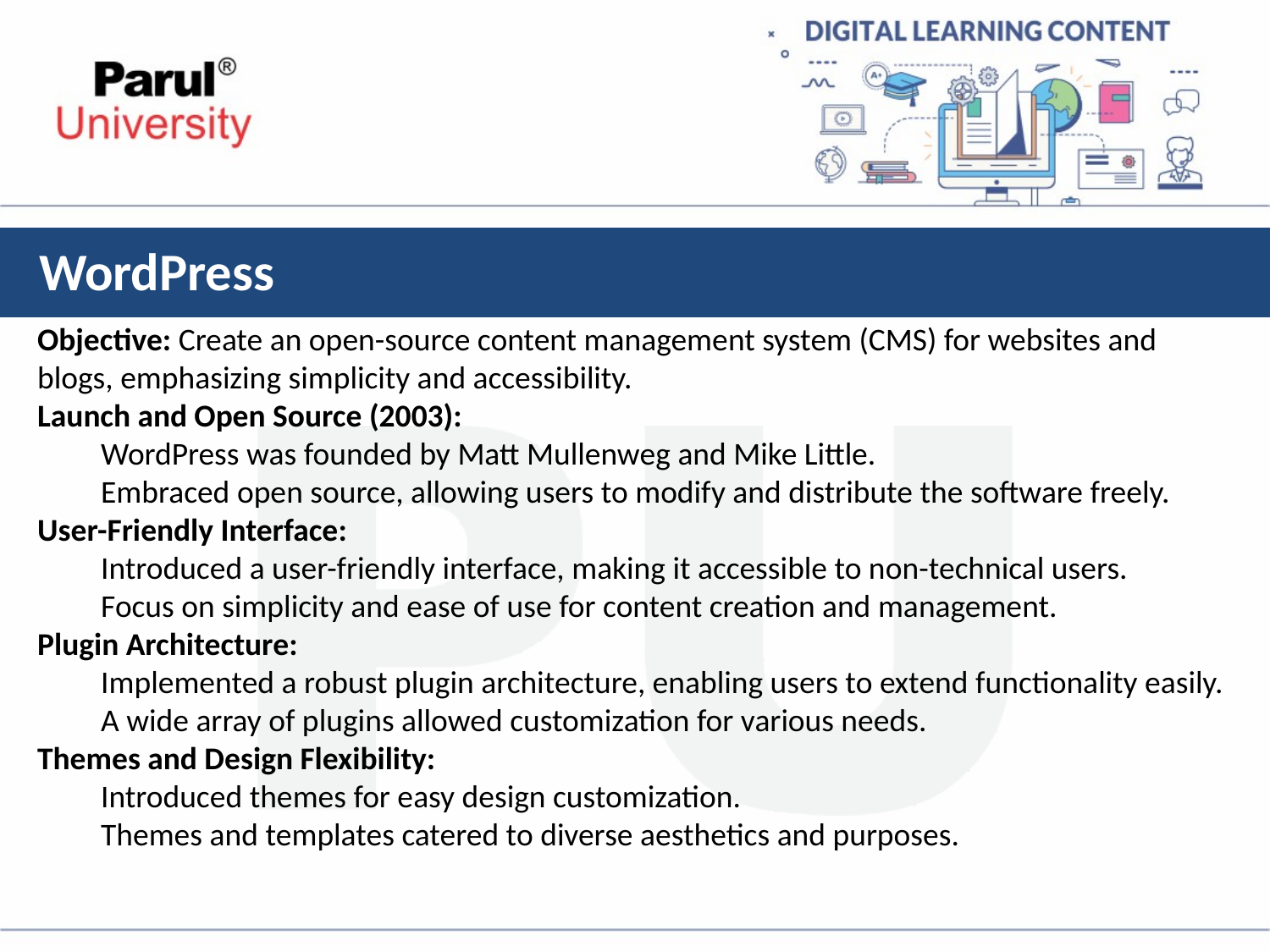

# WordPress
Objective: Create an open-source content management system (CMS) for websites and blogs, emphasizing simplicity and accessibility.
Launch and Open Source (2003):
WordPress was founded by Matt Mullenweg and Mike Little.
Embraced open source, allowing users to modify and distribute the software freely.
User-Friendly Interface:
Introduced a user-friendly interface, making it accessible to non-technical users.
Focus on simplicity and ease of use for content creation and management.
Plugin Architecture:
Implemented a robust plugin architecture, enabling users to extend functionality easily.
A wide array of plugins allowed customization for various needs.
Themes and Design Flexibility:
Introduced themes for easy design customization.
Themes and templates catered to diverse aesthetics and purposes.